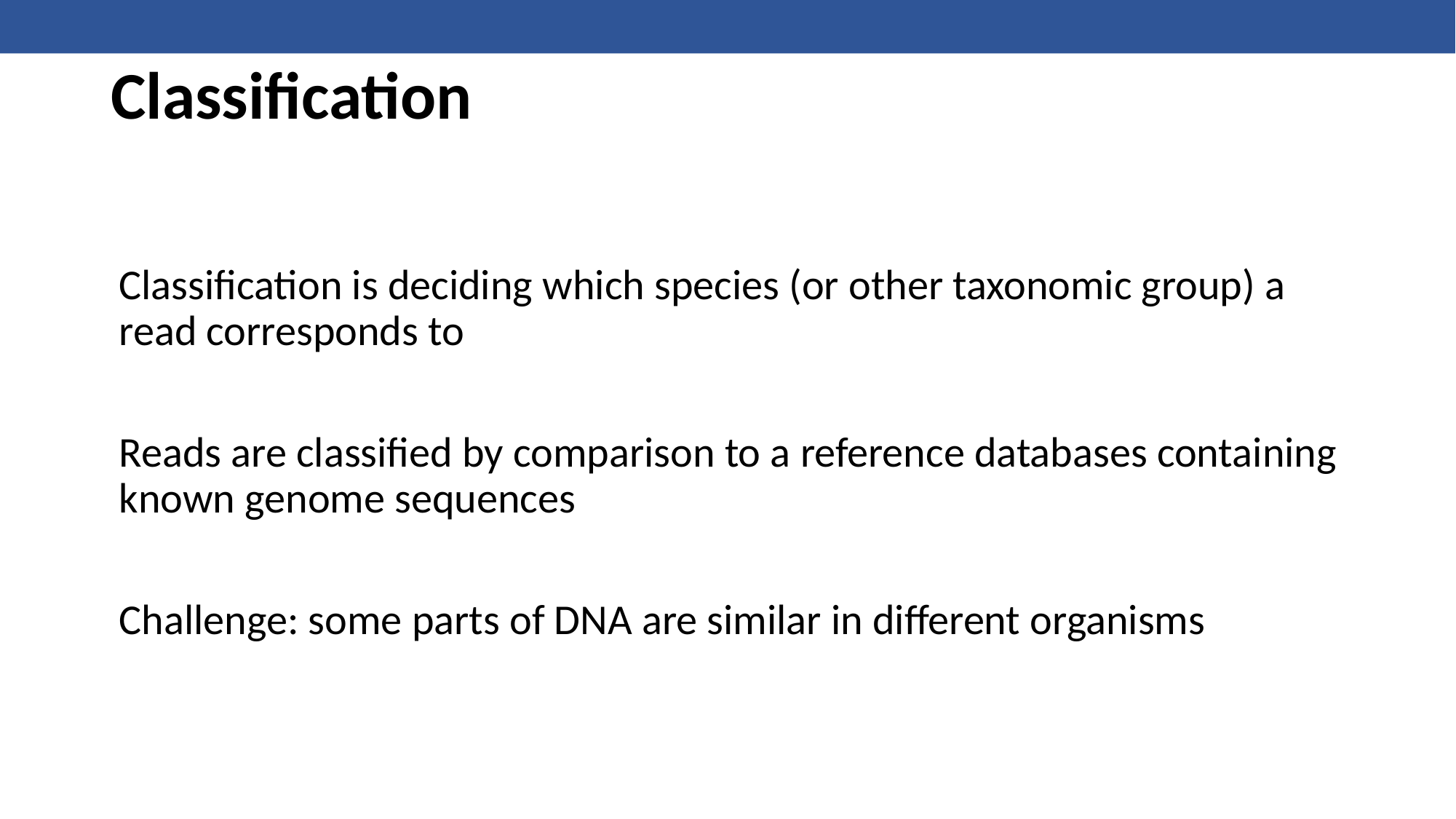

# Classification
Classification is deciding which species (or other taxonomic group) a read corresponds to

Reads are classified by comparison to a reference databases containing known genome sequences

Challenge: some parts of DNA are similar in different organisms